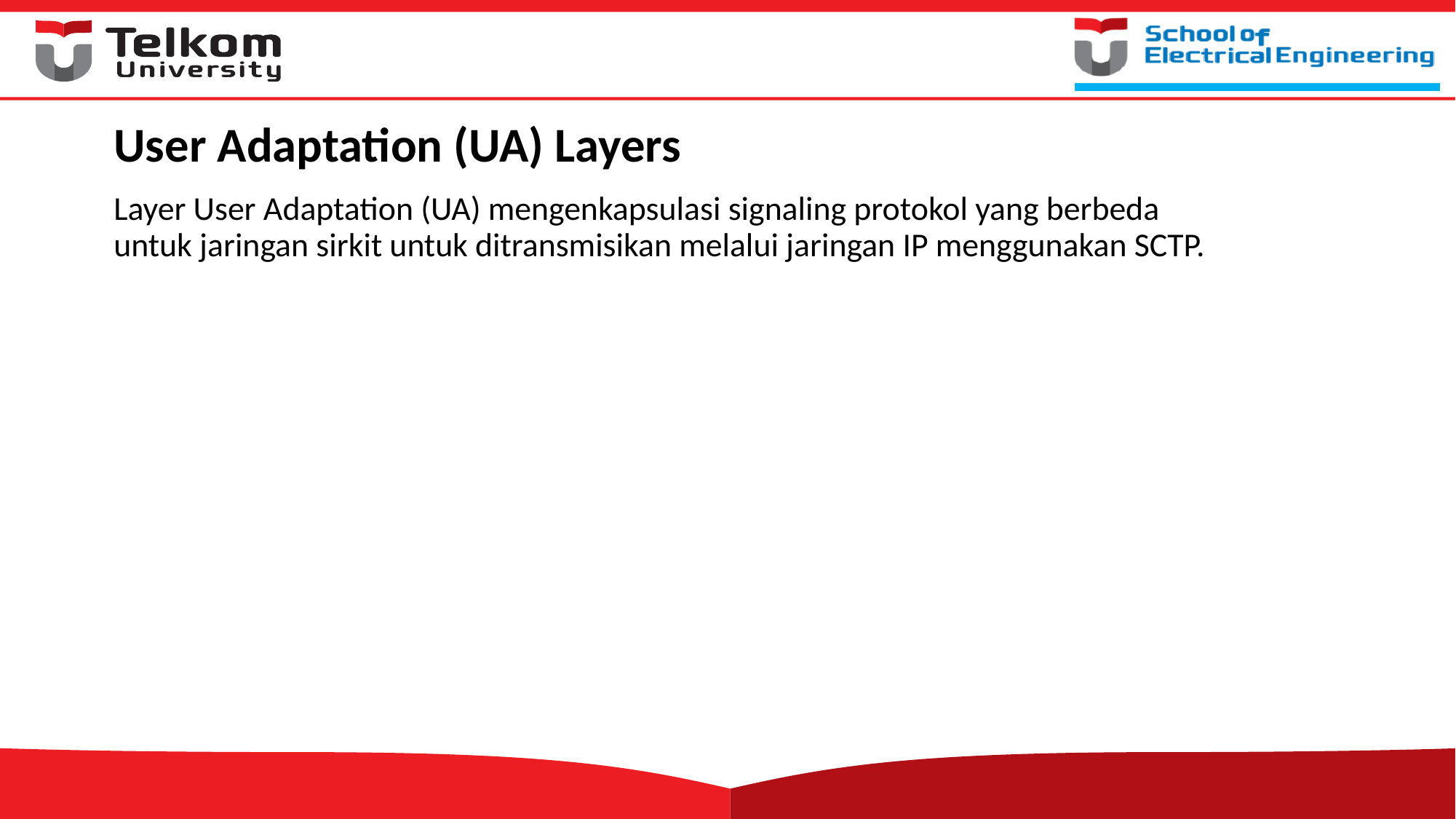

# User Adaptation (UA) Layers
Layer User Adaptation (UA) mengenkapsulasi signaling protokol yang berbeda untuk jaringan sirkit untuk ditransmisikan melalui jaringan IP menggunakan SCTP.